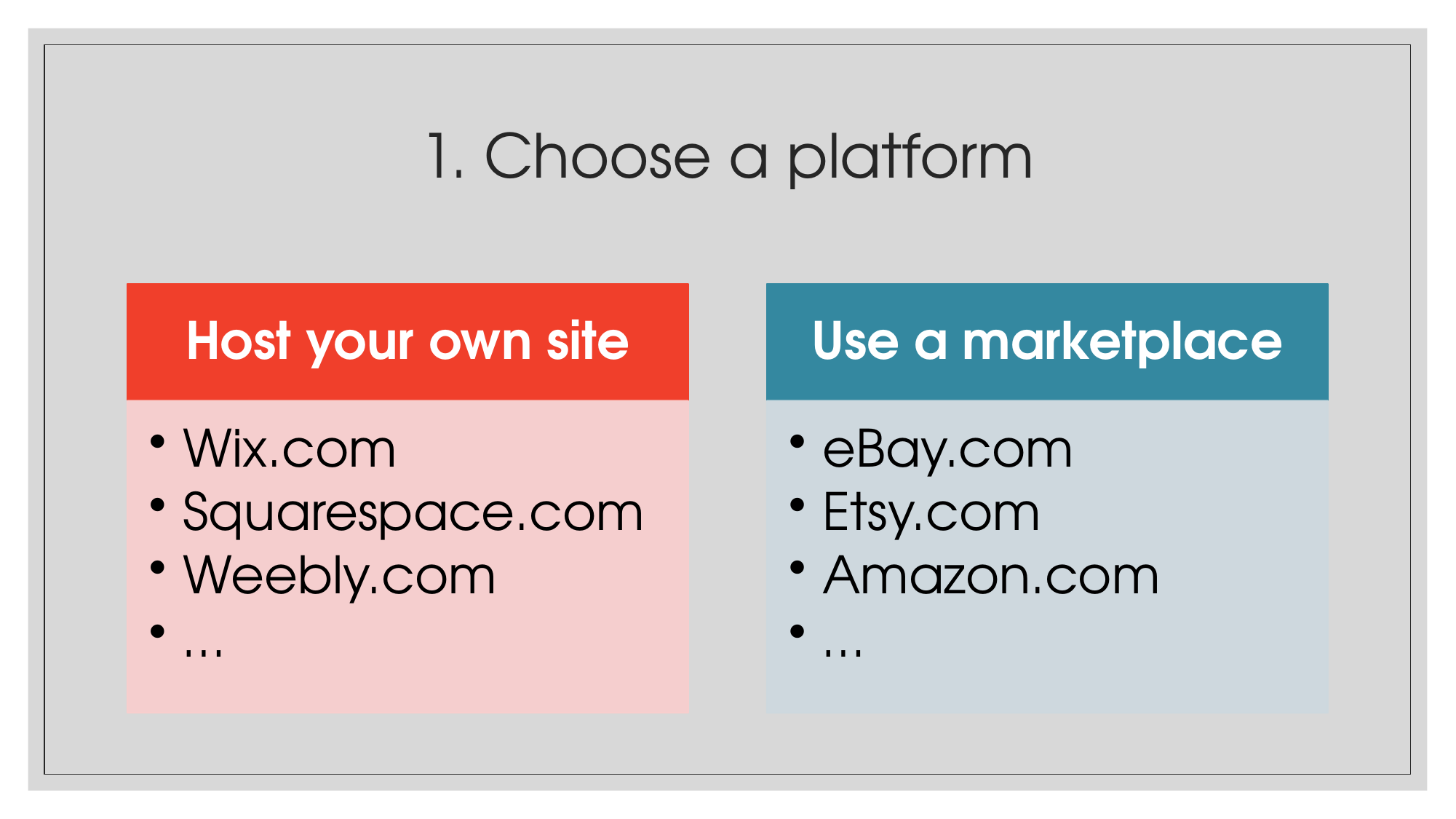

# 1. Choose a platform
Host your own site
Wix.com
Squarespace.com
Weebly.com
…
Use a marketplace
eBay.com
Etsy.com
Amazon.com
…